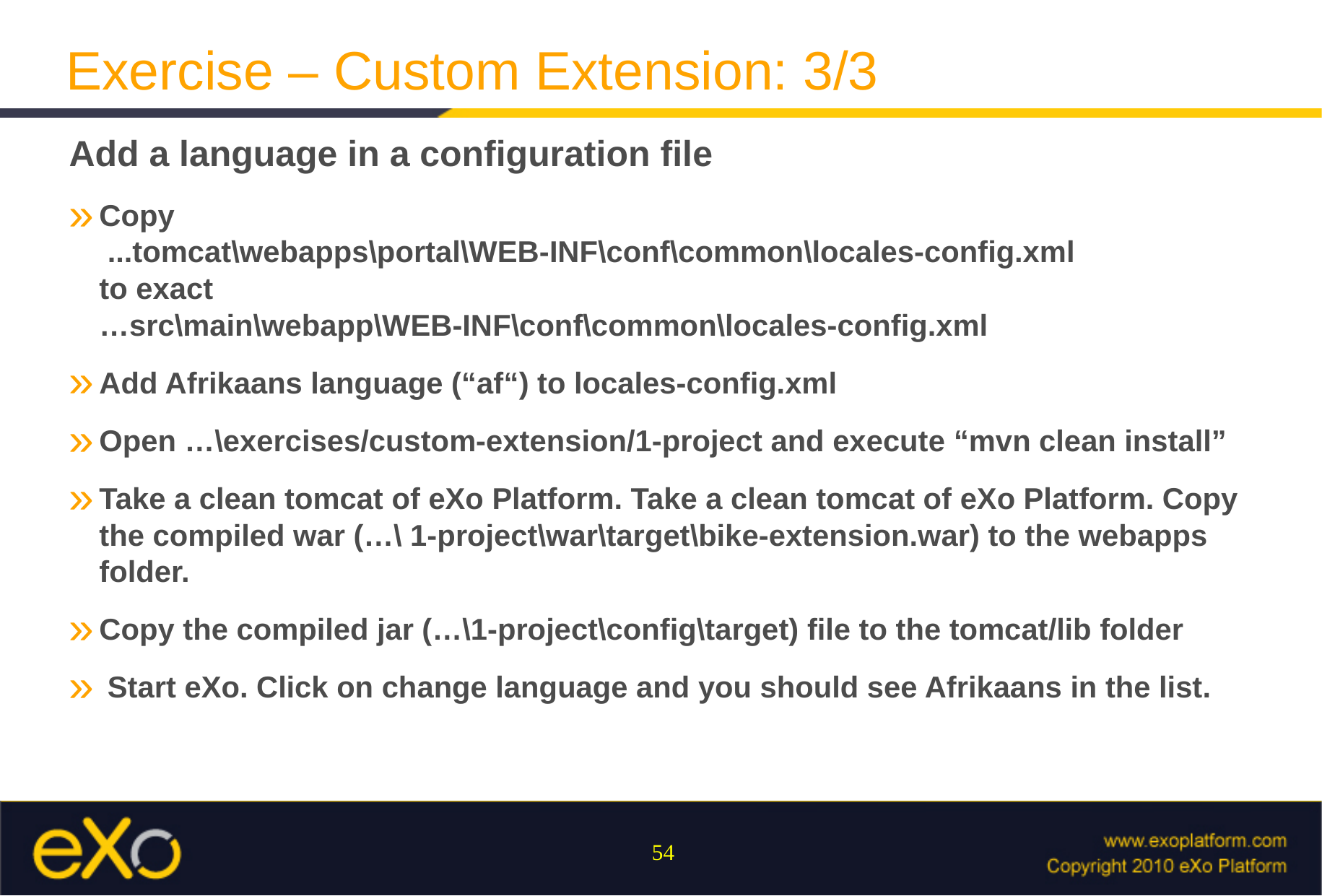

Exercise – Custom Extension: 3/3
Add a language in a configuration file
Copy
 ...tomcat\webapps\portal\WEB-INF\conf\common\locales-config.xml
to exact
…src\main\webapp\WEB-INF\conf\common\locales-config.xml
Add Afrikaans language (“af“) to locales-config.xml
Open …\exercises/custom-extension/1-project and execute “mvn clean install”
Take a clean tomcat of eXo Platform. Take a clean tomcat of eXo Platform. Copy the compiled war (…\ 1-project\war\target\bike-extension.war) to the webapps folder.
Copy the compiled jar (…\1-project\config\target) file to the tomcat/lib folder
 Start eXo. Click on change language and you should see Afrikaans in the list.